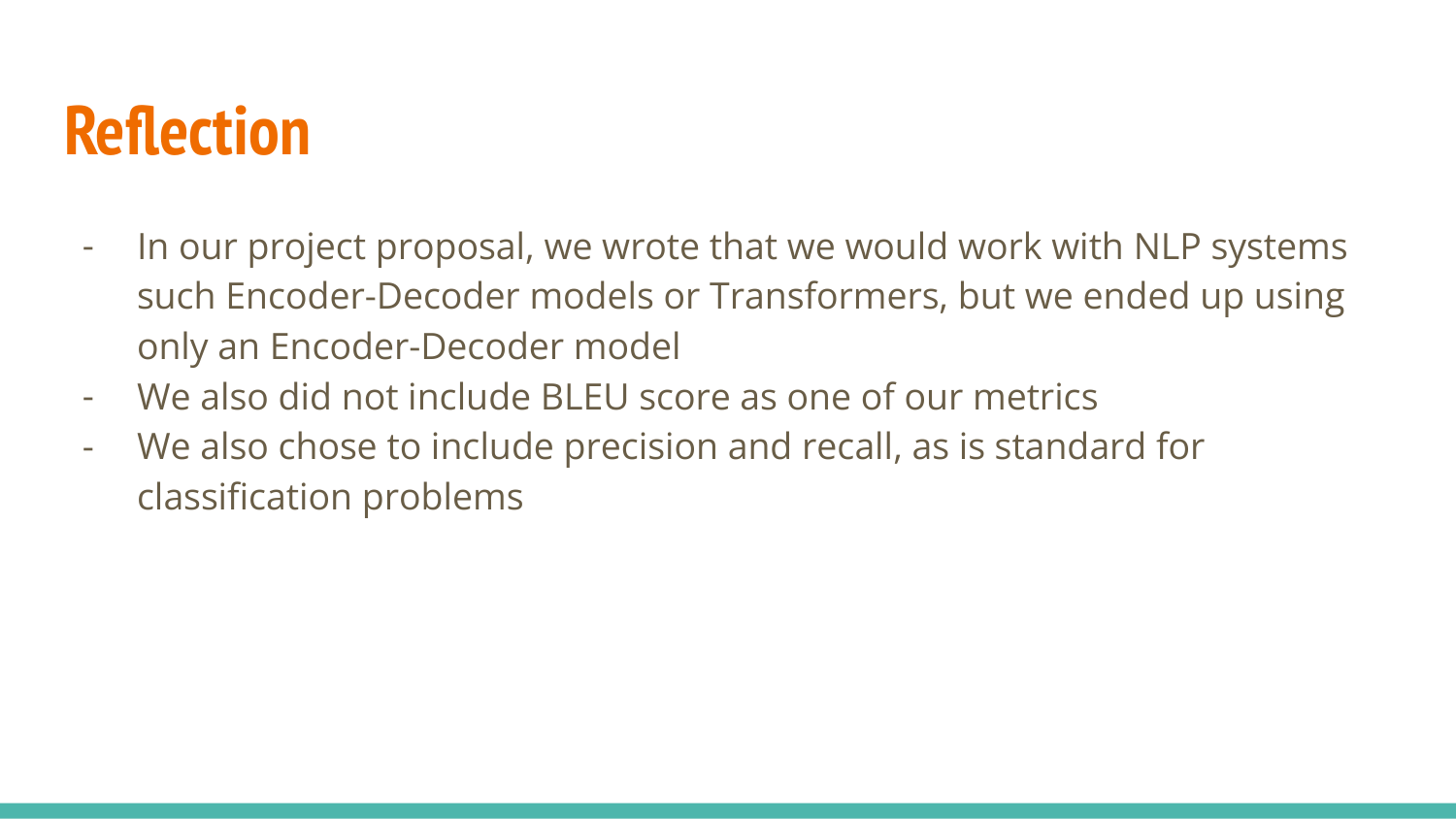

# Reflection
In our project proposal, we wrote that we would work with NLP systems such Encoder-Decoder models or Transformers, but we ended up using only an Encoder-Decoder model
We also did not include BLEU score as one of our metrics
We also chose to include precision and recall, as is standard for classification problems